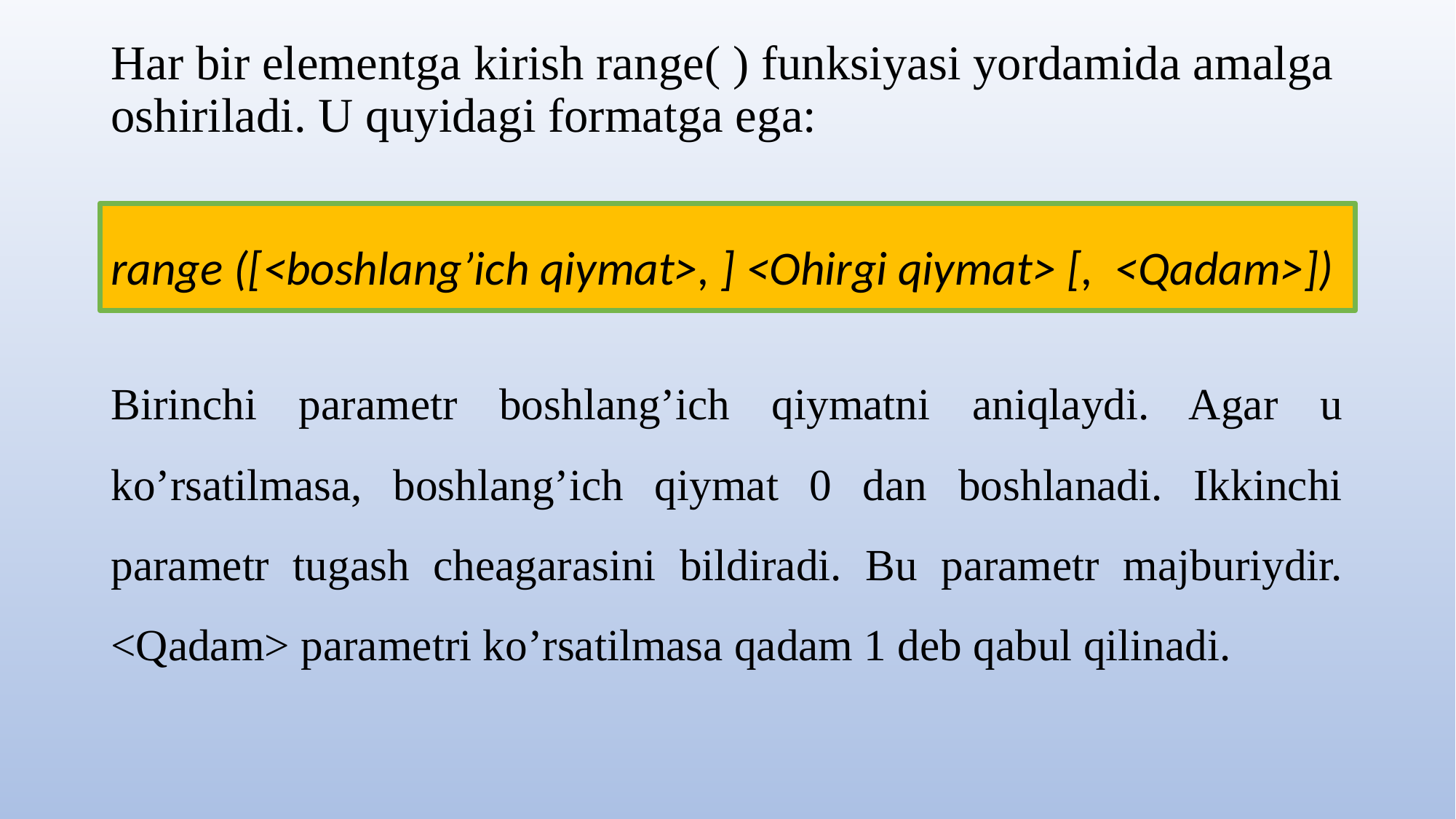

# Har bir elementga kirish range( ) funksiyasi yordamida amalga oshiriladi. U quyidagi formatga ega:
range ([<boshlang’ich qiymat>, ] <Ohirgi qiymat> [,  <Qadam>])
Birinchi parametr boshlang’ich qiymatni aniqlaydi. Agar u ko’rsatilmasa, boshlang’ich qiymat 0 dan boshlanadi. Ikkinchi parametr tugash cheagarasini bildiradi. Bu parametr majburiydir. <Qadam> parametri ko’rsatilmasa qadam 1 deb qabul qilinadi.